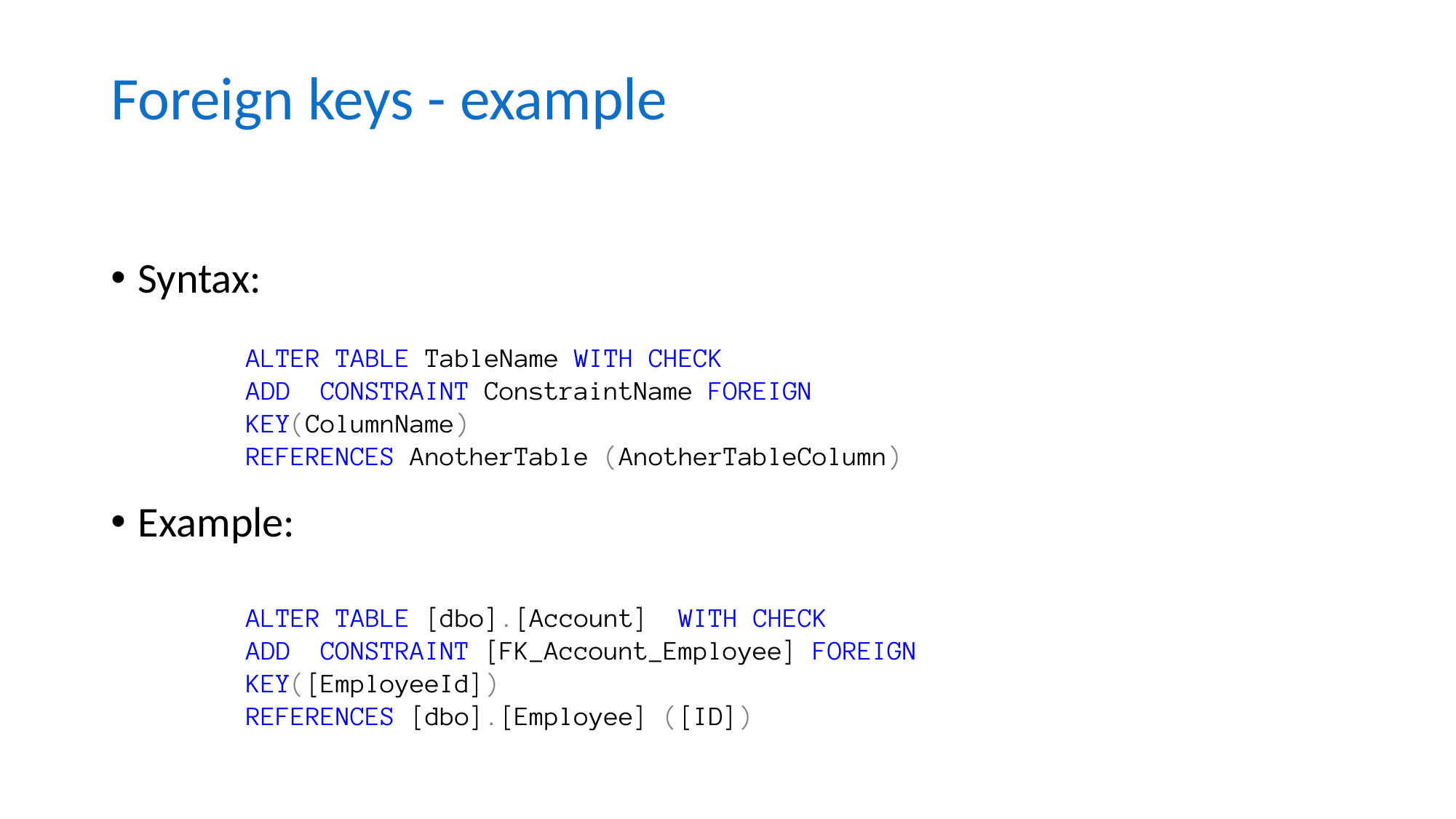

# Foreign keys - example

Syntax:

Example:
ALTER TABLE TableName WITH CHECK
ADD  CONSTRAINT ConstraintName FOREIGN KEY(ColumnName)
REFERENCES AnotherTable (AnotherTableColumn)
ALTER TABLE [dbo].[Account]  WITH CHECK
ADD  CONSTRAINT [FK_Account_Employee] FOREIGN KEY([EmployeeId])
REFERENCES [dbo].[Employee] ([ID])